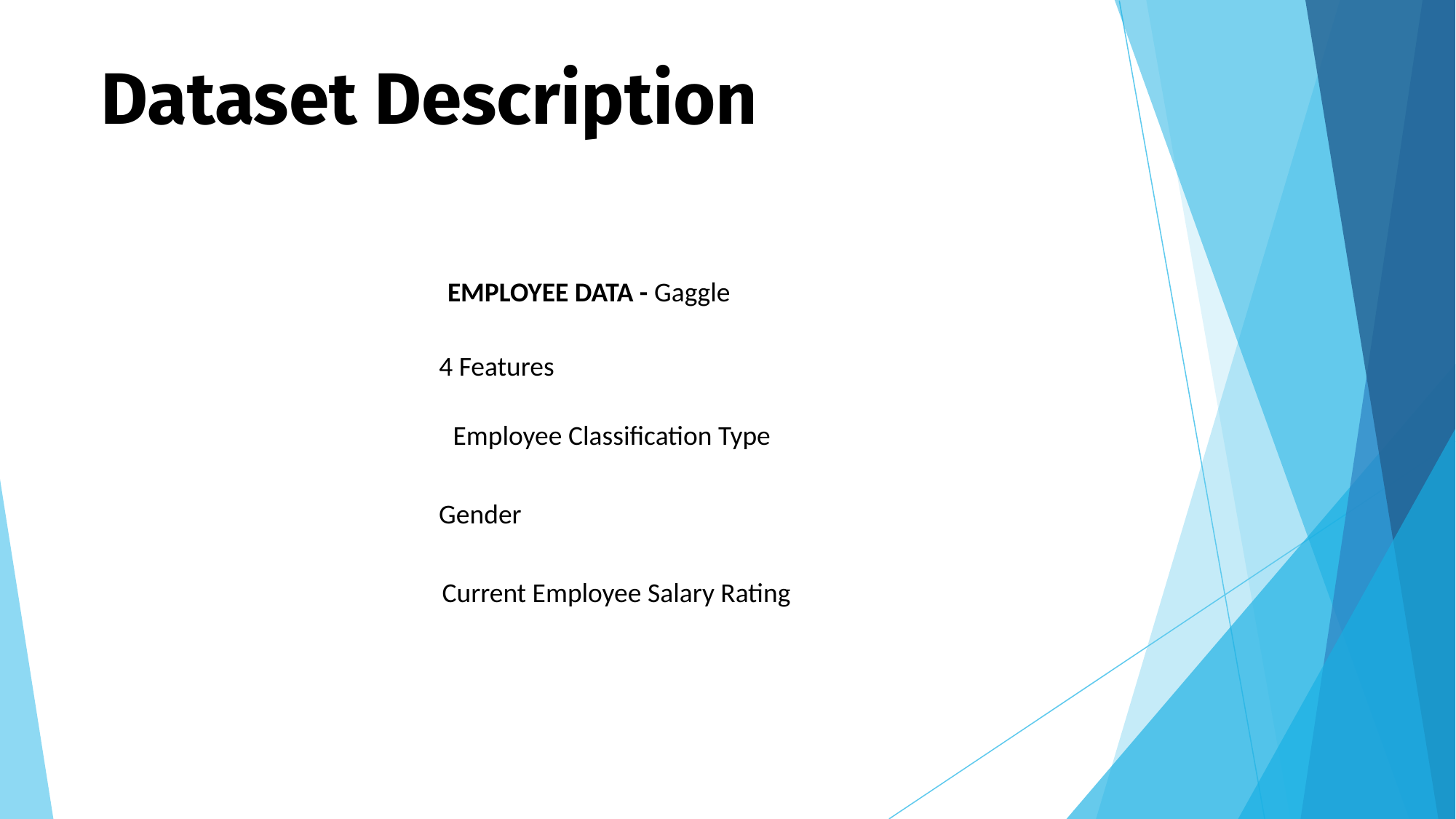

# Dataset Description
EMPLOYEE DATA - Gaggle
4 Features
 Employee Classification Type
Gender
Current Employee Salary Rating